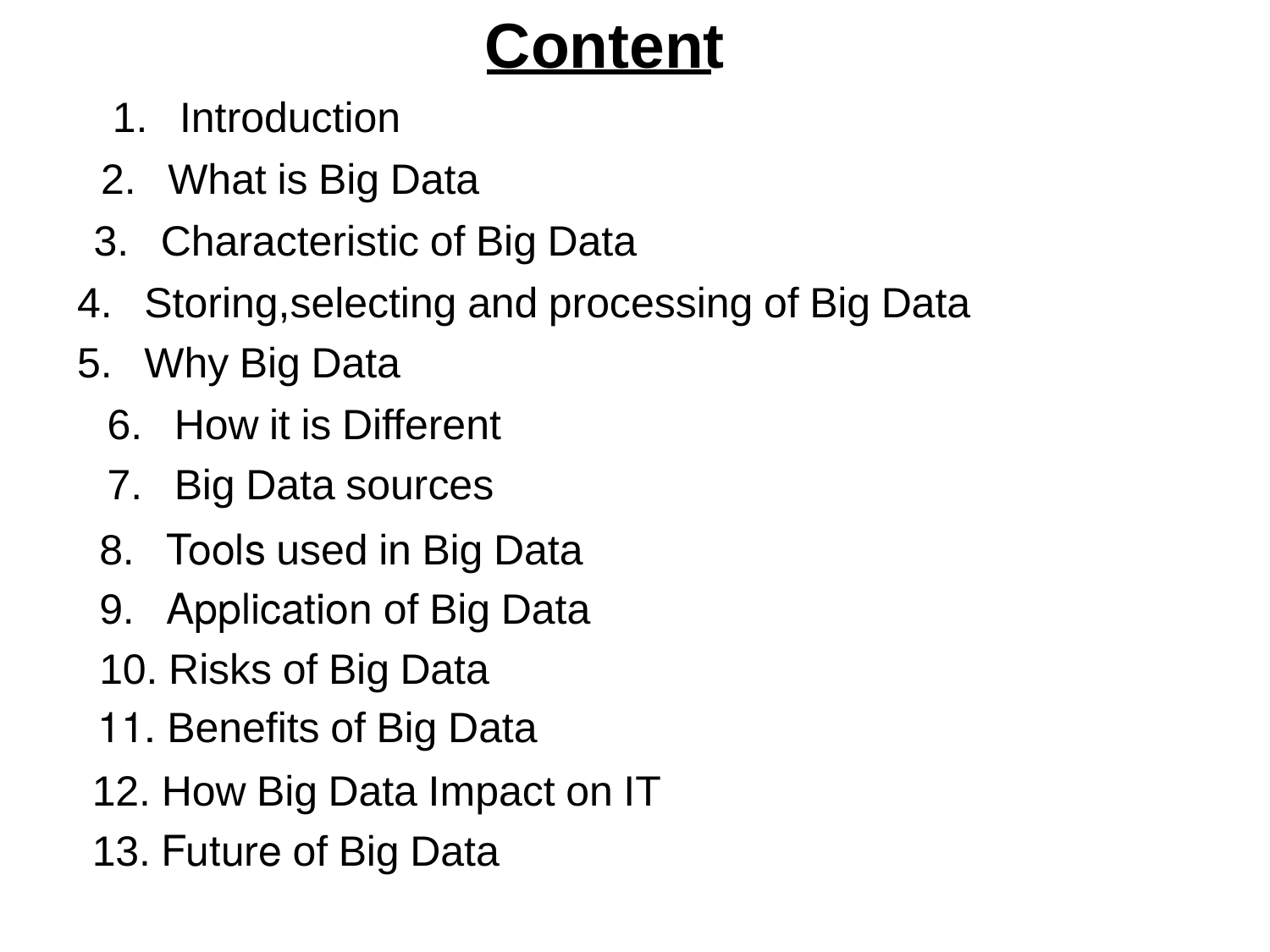

Content

1.   Introduction
2.   What is Big Data
3.   Characteristic of Big Data
4.   Storing,selecting and processing of Big Data

5.   Why Big Data
6.   How it is Different

7.   Big Data sources
8.   Tools used in Big Data

9.   Application of Big Data

10. Risks of Big Data
11. Benefits of Big Data
12. How Big Data Impact on IT

13. Future of Big Data